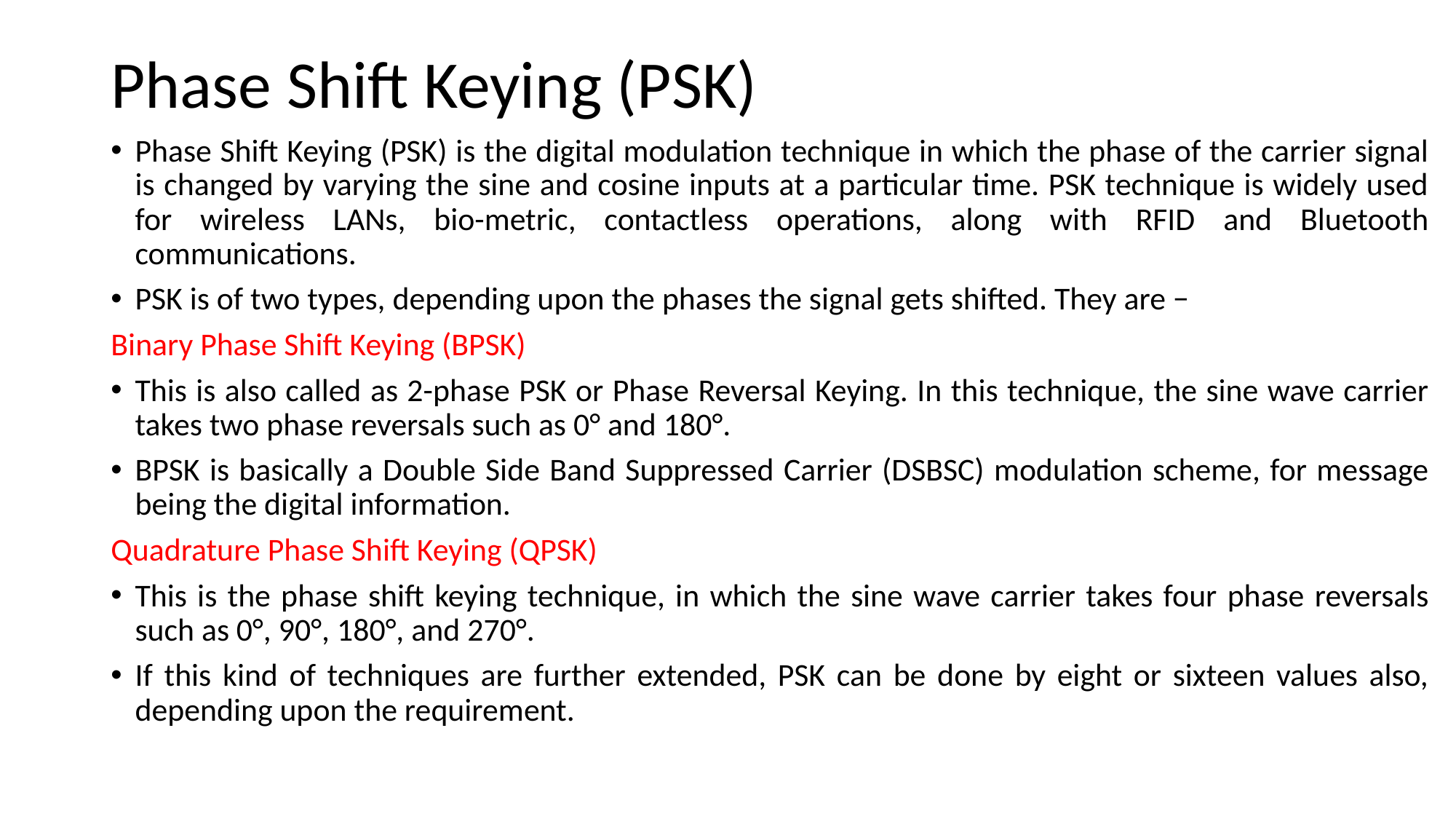

# Phase Shift Keying (PSK)
Phase Shift Keying (PSK) is the digital modulation technique in which the phase of the carrier signal is changed by varying the sine and cosine inputs at a particular time. PSK technique is widely used for wireless LANs, bio-metric, contactless operations, along with RFID and Bluetooth communications.
PSK is of two types, depending upon the phases the signal gets shifted. They are −
Binary Phase Shift Keying (BPSK)
This is also called as 2-phase PSK or Phase Reversal Keying. In this technique, the sine wave carrier takes two phase reversals such as 0° and 180°.
BPSK is basically a Double Side Band Suppressed Carrier (DSBSC) modulation scheme, for message being the digital information.
Quadrature Phase Shift Keying (QPSK)
This is the phase shift keying technique, in which the sine wave carrier takes four phase reversals such as 0°, 90°, 180°, and 270°.
If this kind of techniques are further extended, PSK can be done by eight or sixteen values also, depending upon the requirement.